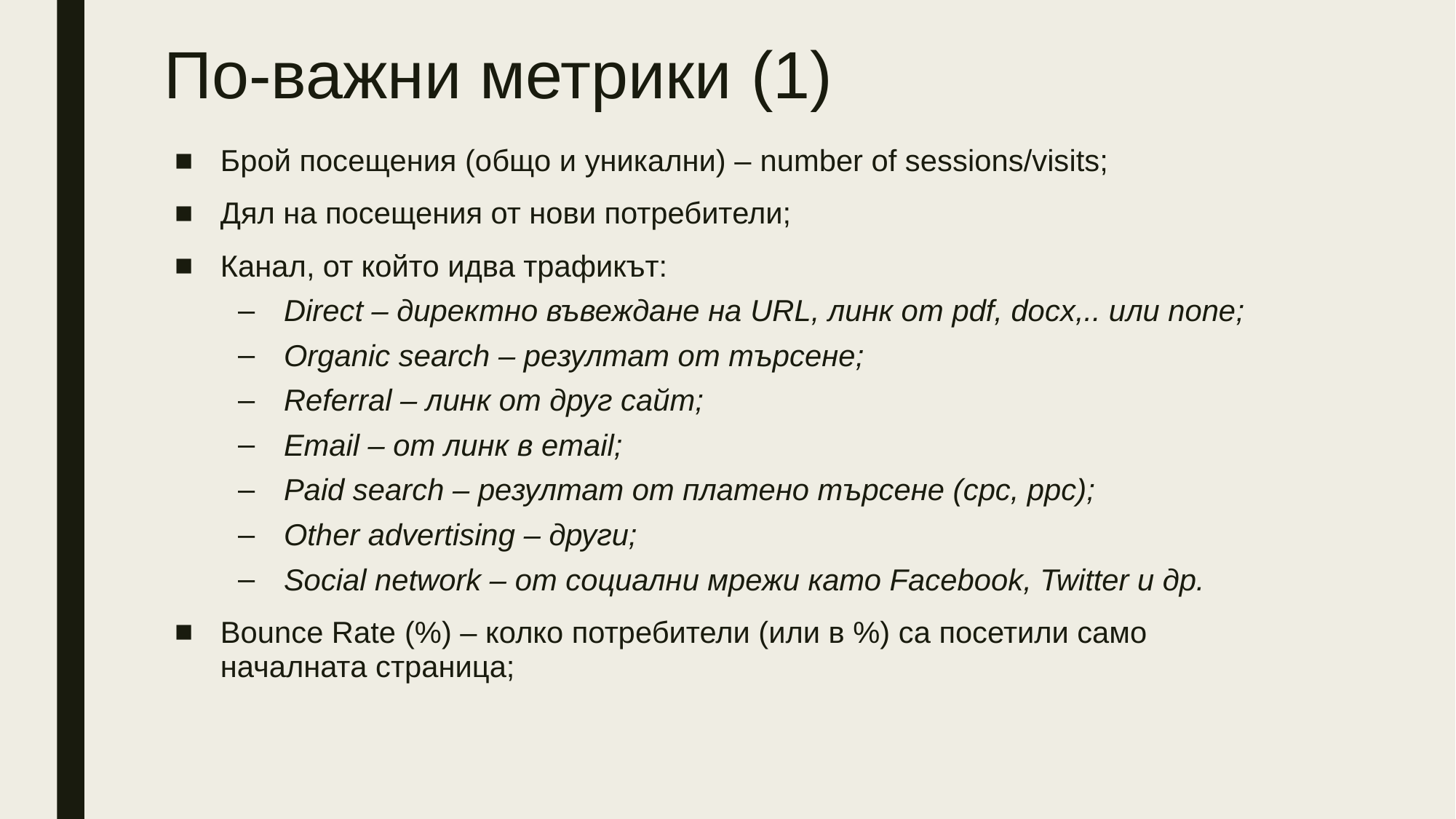

# По-важни метрики (1)
Брой посещения (общо и уникални) – number of sessions/visits;
Дял на посещения от нови потребители;
Канал, от който идва трафикът:
Direct – директно въвеждане на URL, линк от pdf, docx,.. или none;
Organic search – резултат от търсене;
Referral – линк от друг сайт;
Email – от линк в email;
Paid search – резултат от платено търсене (cpc, ppc);
Other advertising – други;
Social network – от социални мрежи като Facebook, Twitter и др.
Bounce Rate (%) – колко потребители (или в %) са посетили само началната страница;